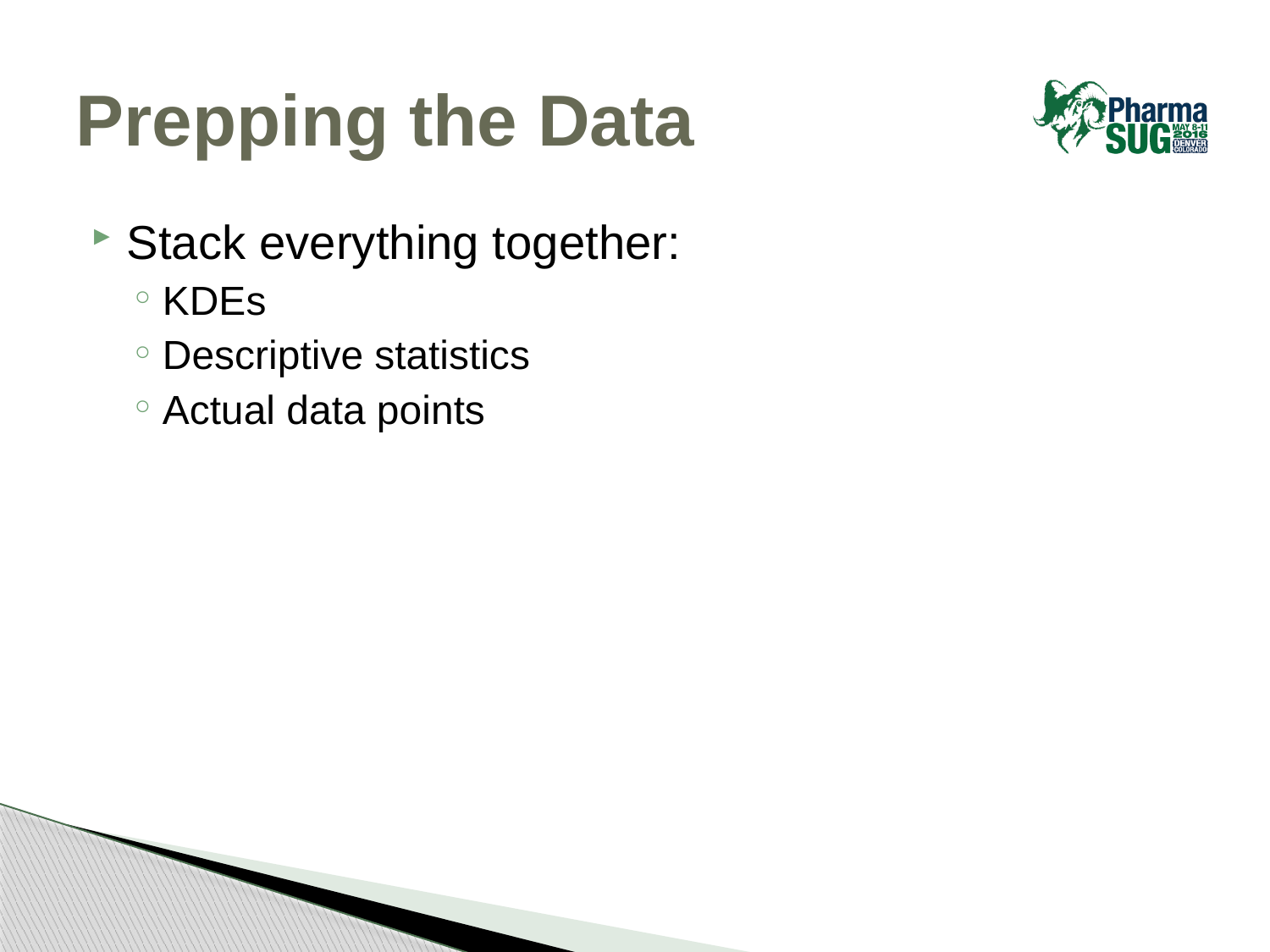

# Prepping the Data
Stack everything together:
KDEs
Descriptive statistics
Actual data points